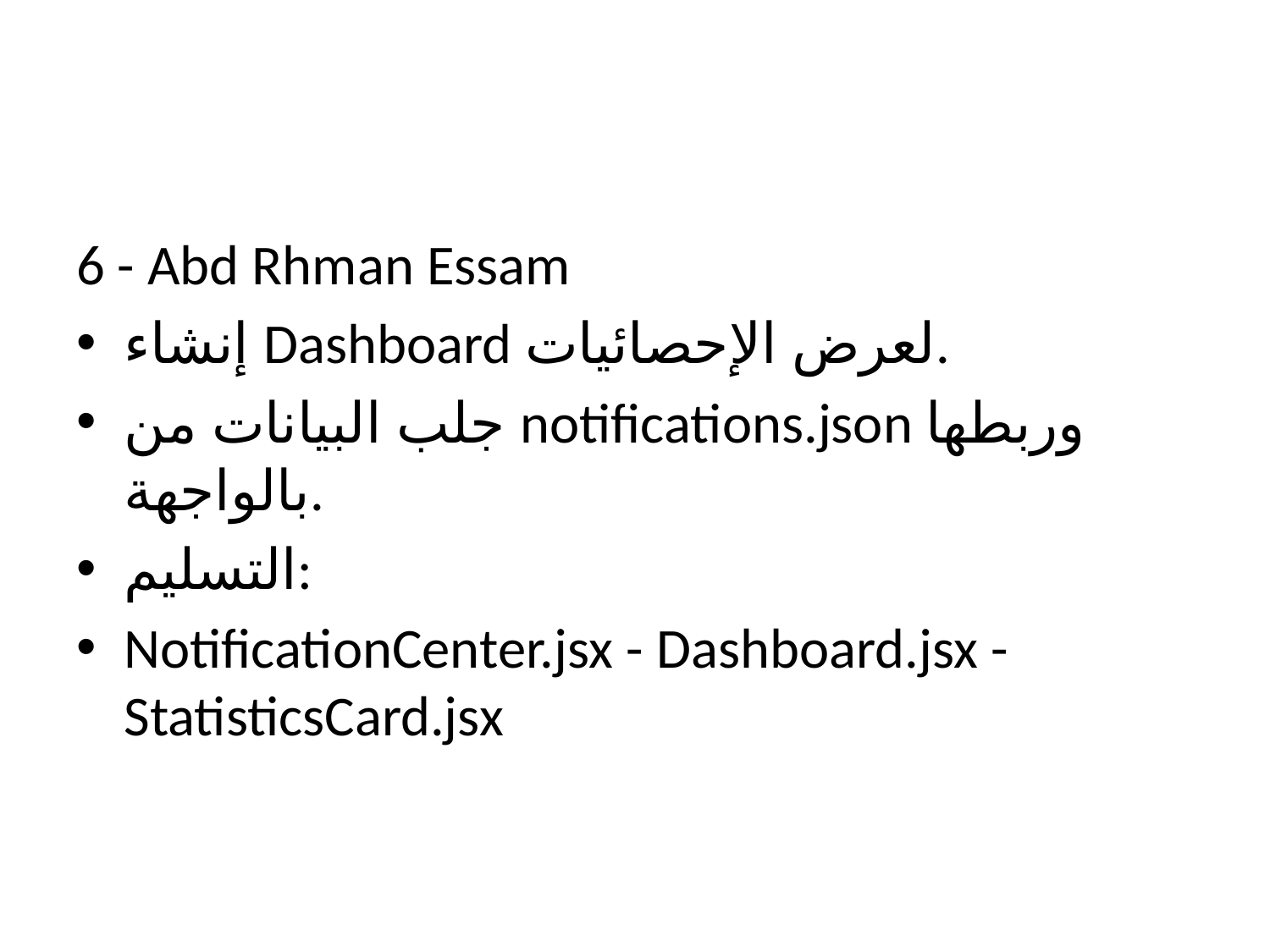

#
6 - Abd Rhman Essam
إنشاء Dashboard لعرض الإحصائيات.
جلب البيانات من notifications.json وربطها بالواجهة.
التسليم:
NotificationCenter.jsx - Dashboard.jsx - StatisticsCard.jsx